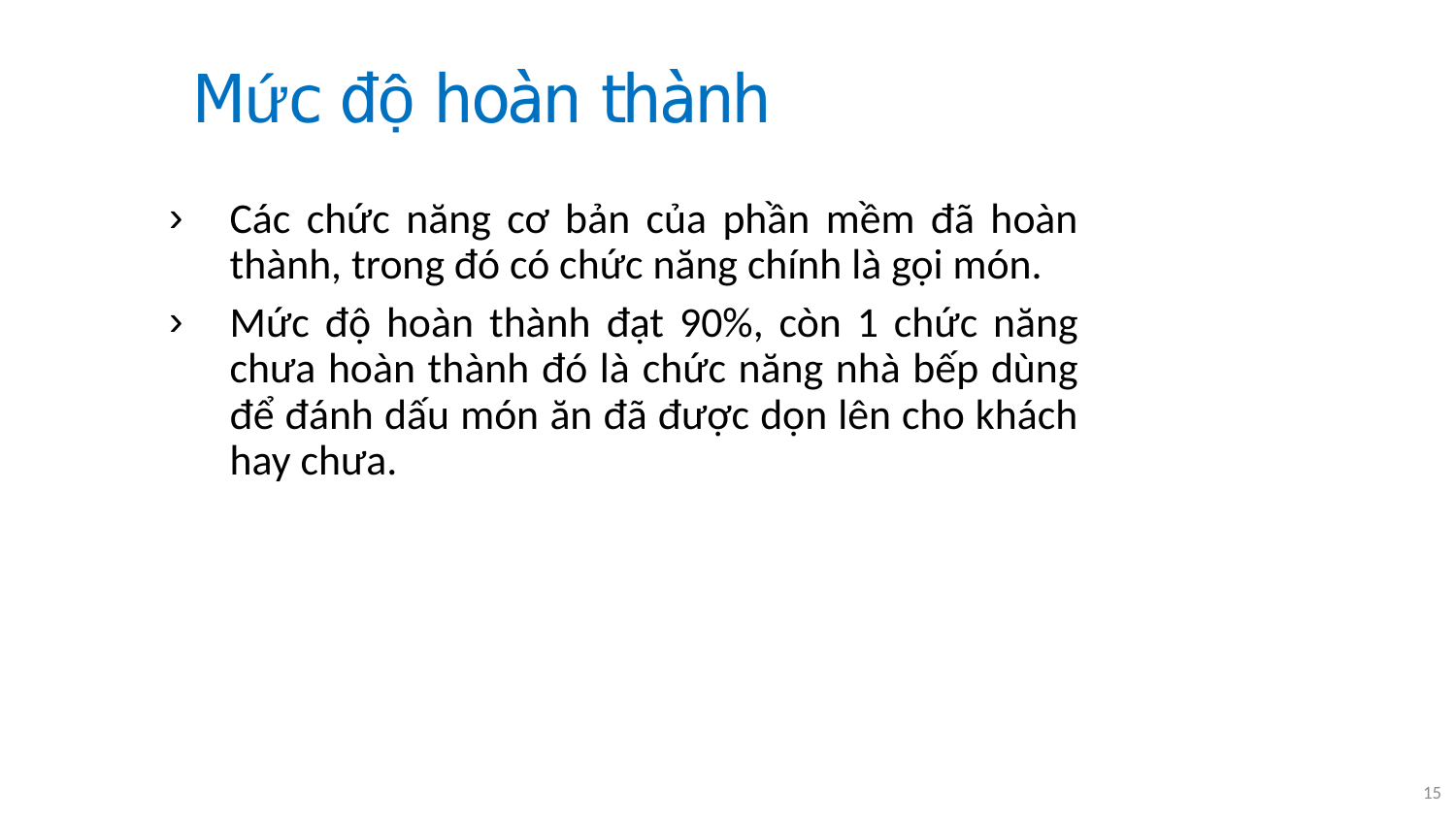

# Mức độ hoàn thành
Các chức năng cơ bản của phần mềm đã hoàn thành, trong đó có chức năng chính là gọi món.
Mức độ hoàn thành đạt 90%, còn 1 chức năng chưa hoàn thành đó là chức năng nhà bếp dùng để đánh dấu món ăn đã được dọn lên cho khách hay chưa.
15